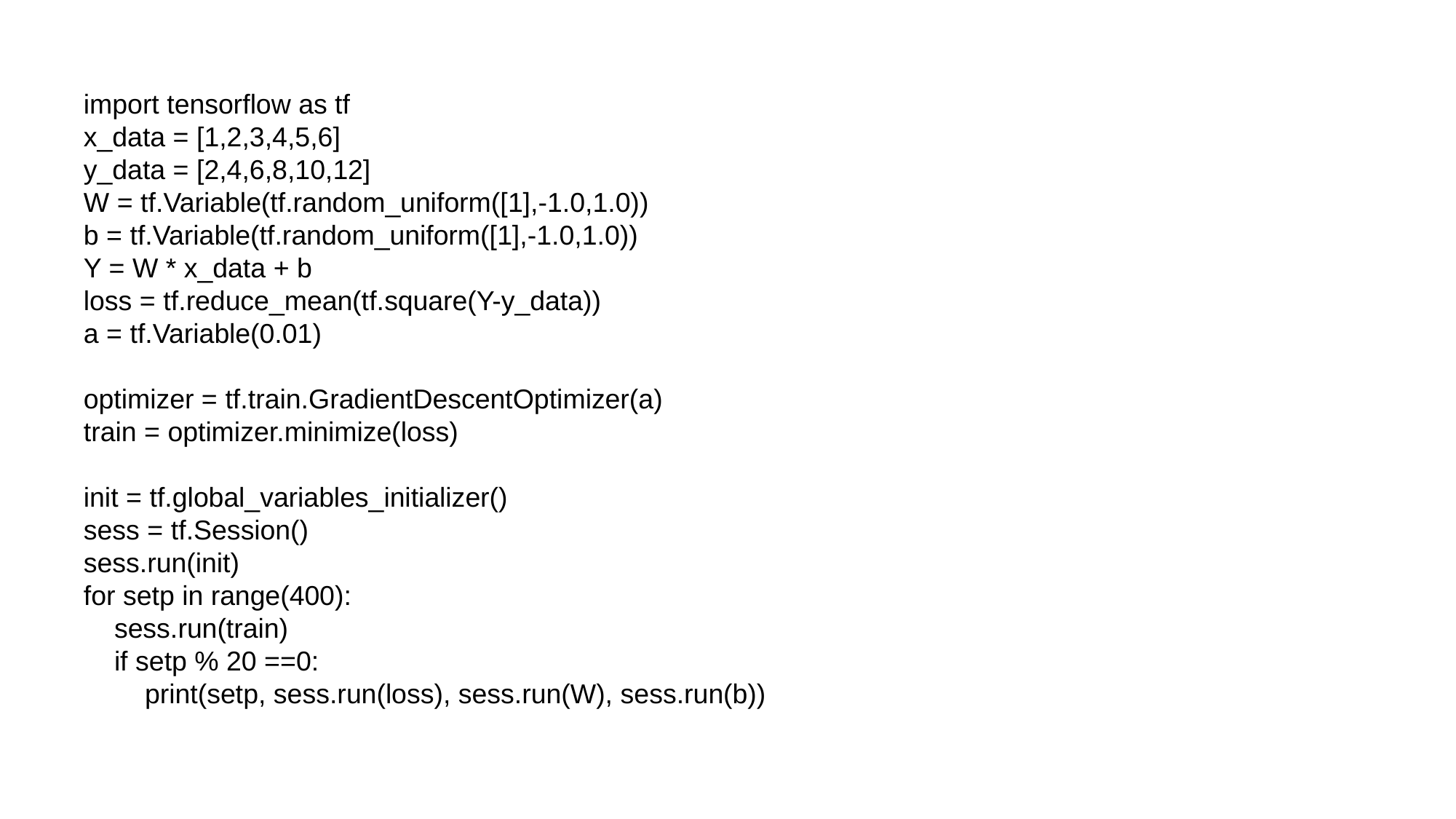

import tensorflow as tf
x_data = [1,2,3,4,5,6]
y_data = [2,4,6,8,10,12]
W = tf.Variable(tf.random_uniform([1],-1.0,1.0))
b = tf.Variable(tf.random_uniform([1],-1.0,1.0))
Y = W * x_data + b
loss = tf.reduce_mean(tf.square(Y-y_data))
a = tf.Variable(0.01)

optimizer = tf.train.GradientDescentOptimizer(a)
train = optimizer.minimize(loss)

init = tf.global_variables_initializer()
sess = tf.Session()
sess.run(init)
for setp in range(400):
    sess.run(train)
    if setp % 20 ==0:
        print(setp, sess.run(loss), sess.run(W), sess.run(b))